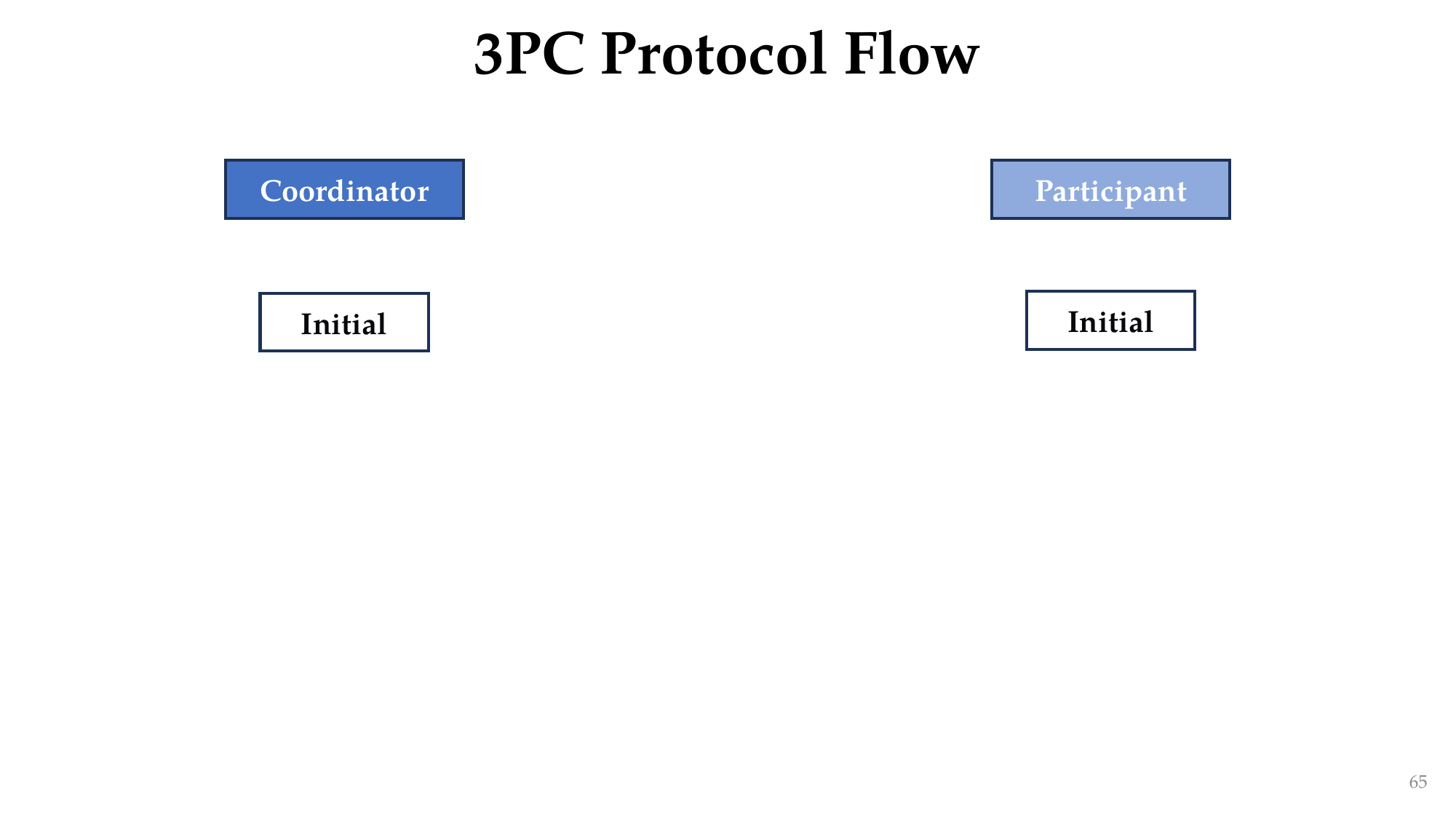

# 3PC Protocol Flow
Coordinator
Participant
Initial
Initial
65